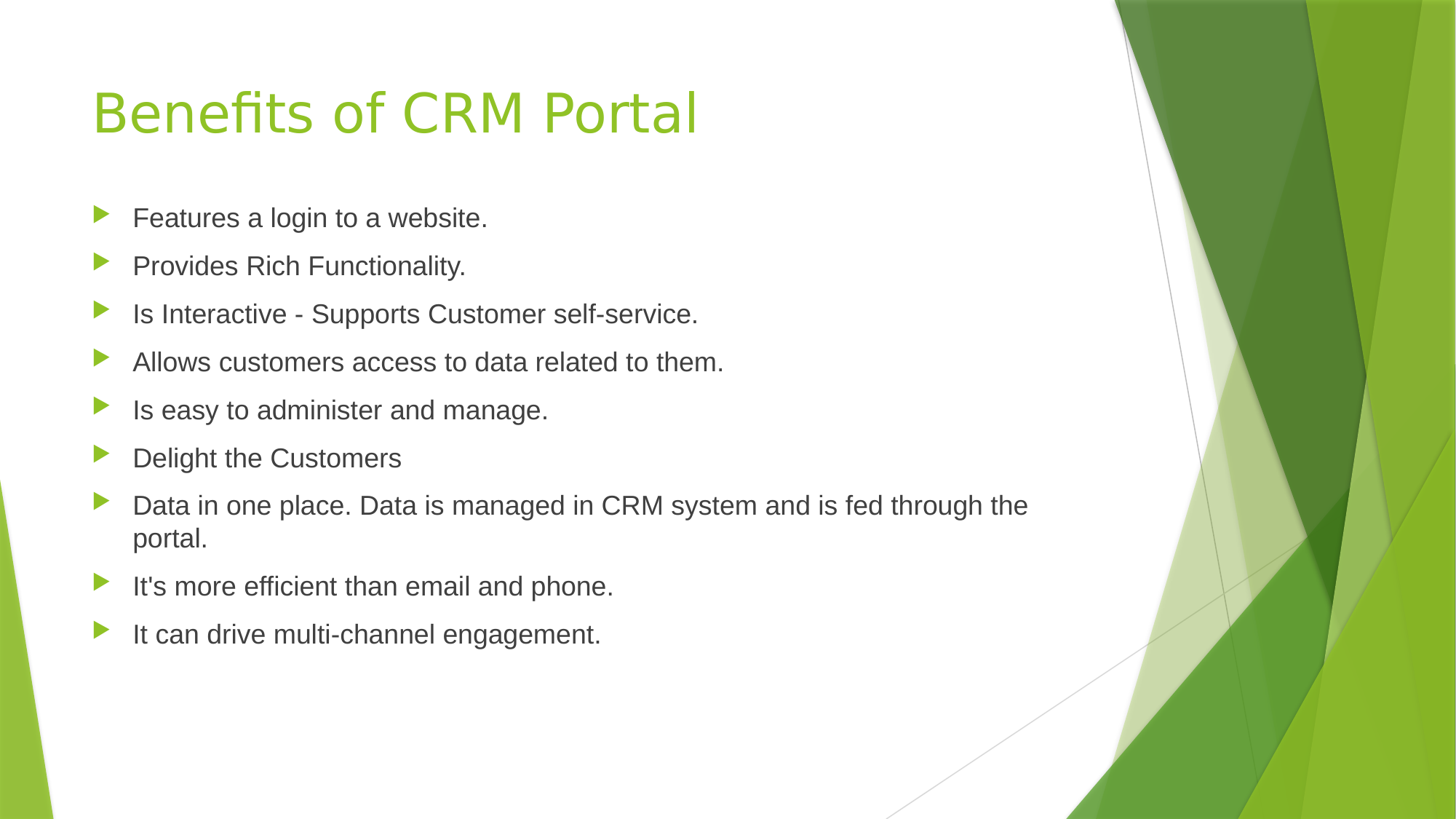

# Benefits of CRM Portal
Features a login to a website.
Provides Rich Functionality.
Is Interactive - Supports Customer self-service.
Allows customers access to data related to them.
Is easy to administer and manage.
Delight the Customers
Data in one place. Data is managed in CRM system and is fed through the portal.
It's more efficient than email and phone.
It can drive multi-channel engagement.